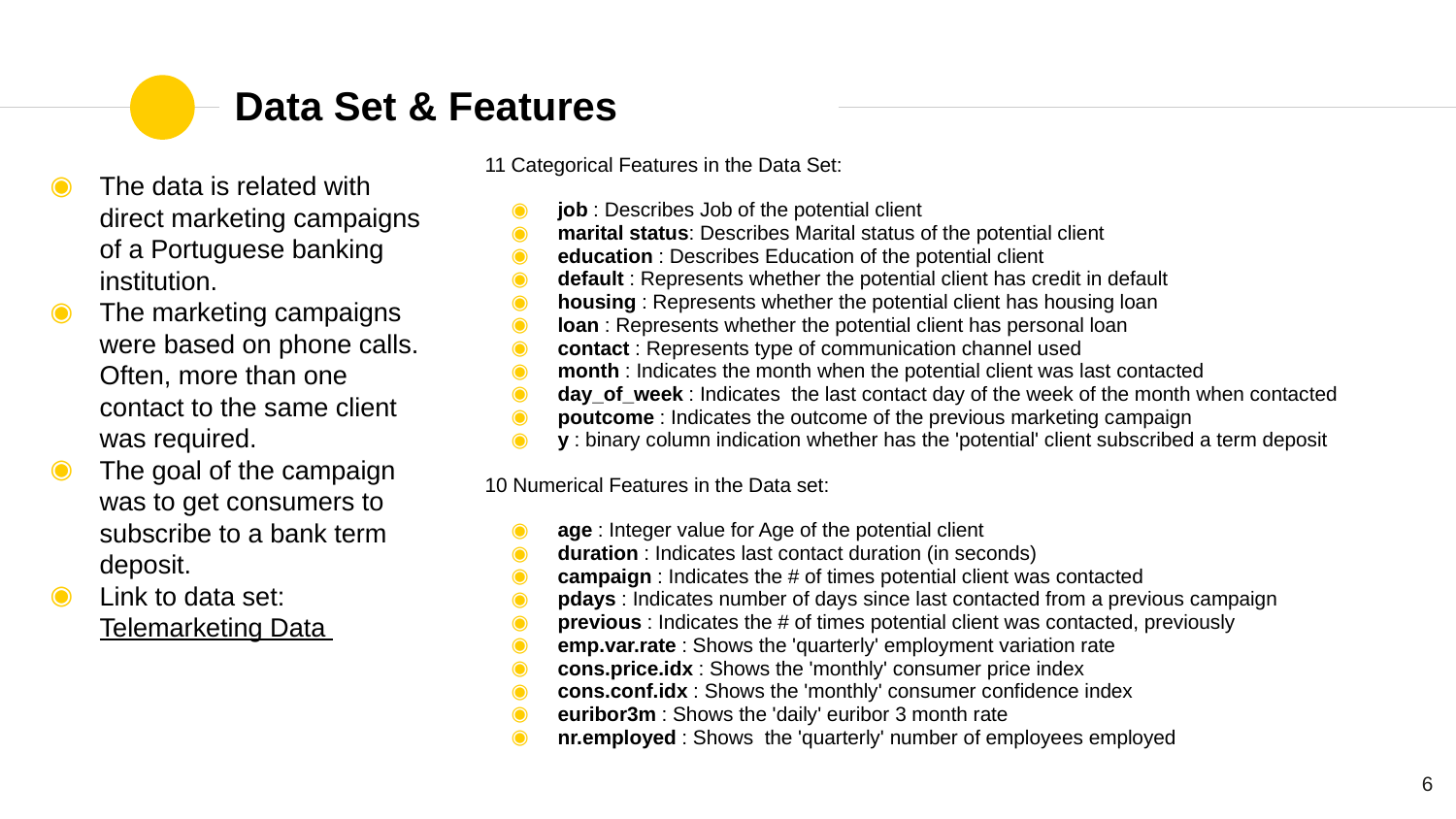

# Data Set & Features
11 Categorical Features in the Data Set:
job : Describes Job of the potential client
marital status: Describes Marital status of the potential client
education : Describes Education of the potential client
default : Represents whether the potential client has credit in default
housing : Represents whether the potential client has housing loan
loan : Represents whether the potential client has personal loan
contact : Represents type of communication channel used
month : Indicates the month when the potential client was last contacted
day_of_week : Indicates  the last contact day of the week of the month when contacted
poutcome : Indicates the outcome of the previous marketing campaign
y : binary column indication whether has the 'potential' client subscribed a term deposit
10 Numerical Features in the Data set:
age : Integer value for Age of the potential client
duration : Indicates last contact duration (in seconds)
campaign : Indicates the # of times potential client was contacted
pdays : Indicates number of days since last contacted from a previous campaign
previous : Indicates the # of times potential client was contacted, previously
emp.var.rate : Shows the 'quarterly' employment variation rate
cons.price.idx : Shows the 'monthly' consumer price index
cons.conf.idx : Shows the 'monthly' consumer confidence index
euribor3m : Shows the 'daily' euribor 3 month rate
nr.employed : Shows  the 'quarterly' number of employees employed
The data is related with direct marketing campaigns of a Portuguese banking institution.
The marketing campaigns were based on phone calls. Often, more than one contact to the same client was required.
The goal of the campaign was to get consumers to subscribe to a bank term deposit.
Link to data set: Telemarketing Data

6